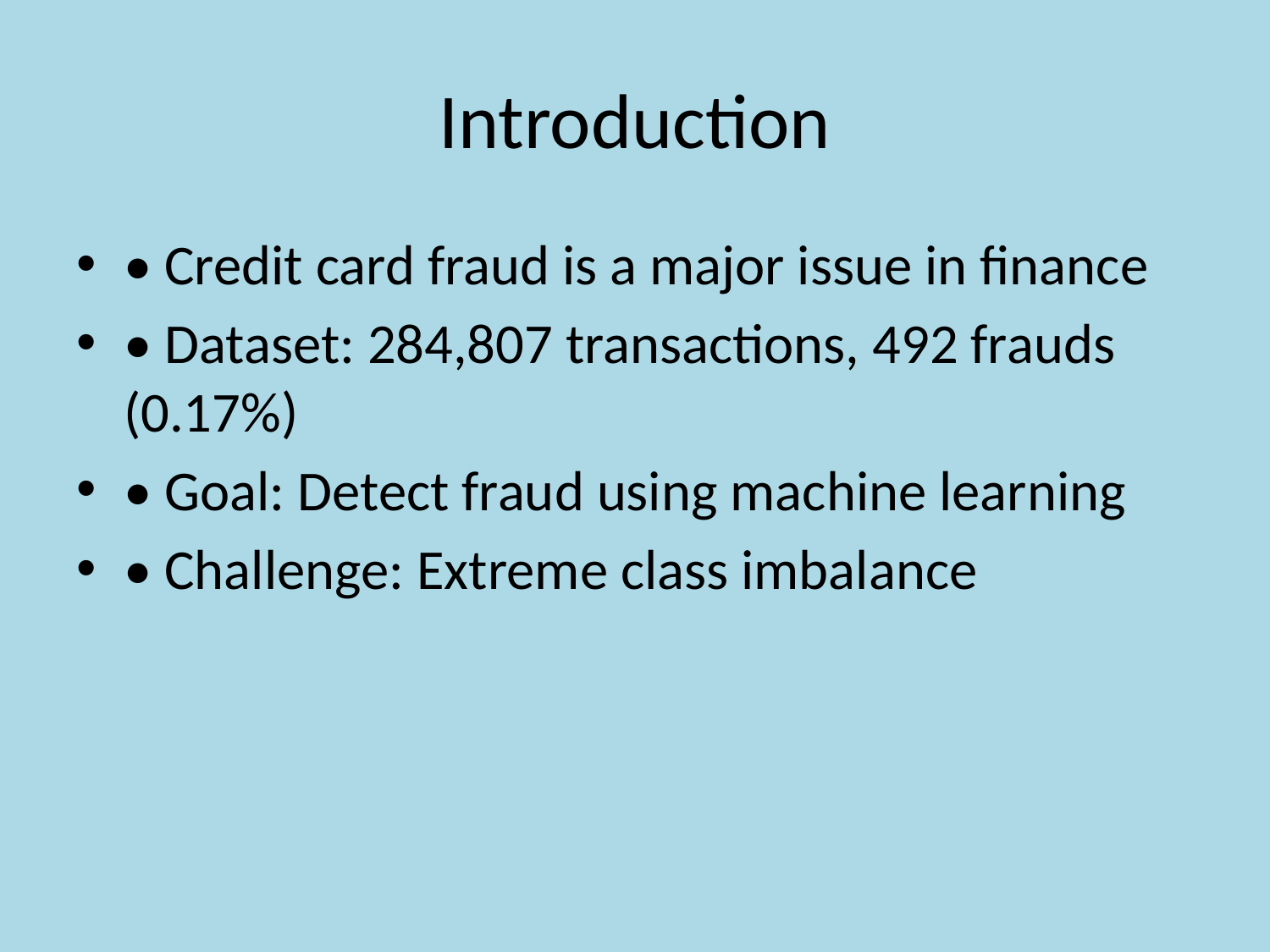

# Introduction
• Credit card fraud is a major issue in finance
• Dataset: 284,807 transactions, 492 frauds (0.17%)
• Goal: Detect fraud using machine learning
• Challenge: Extreme class imbalance